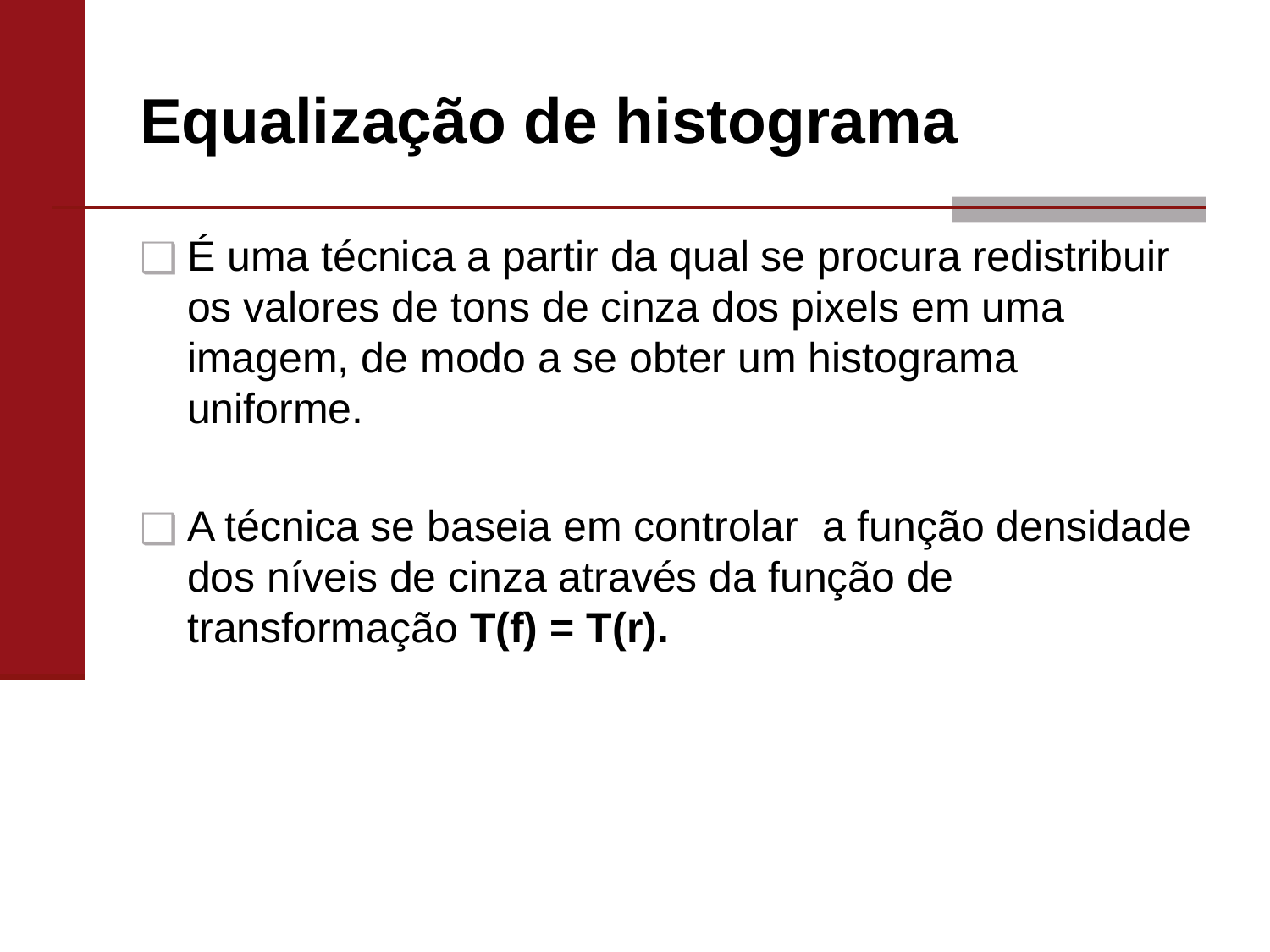

# Equalização de histograma
É uma técnica a partir da qual se procura redistribuir os valores de tons de cinza dos pixels em uma imagem, de modo a se obter um histograma uniforme.

A técnica se baseia em controlar  a função densidade dos níveis de cinza através da função de transformação T(f) = T(r).